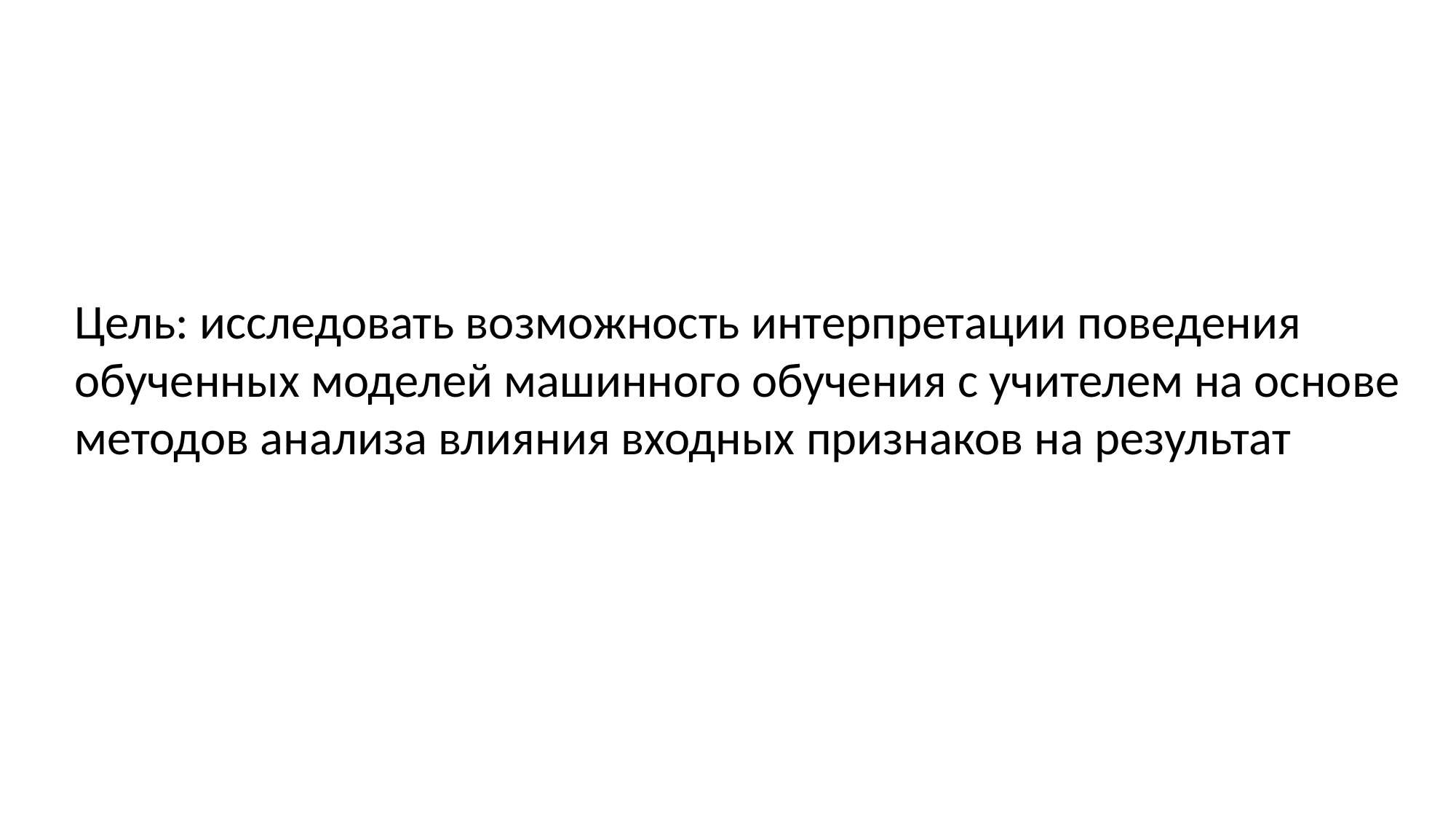

Цель: исследовать возможность интерпретации поведения обученных моделей машинного обучения с учителем на основе методов анализа влияния входных признаков на результат